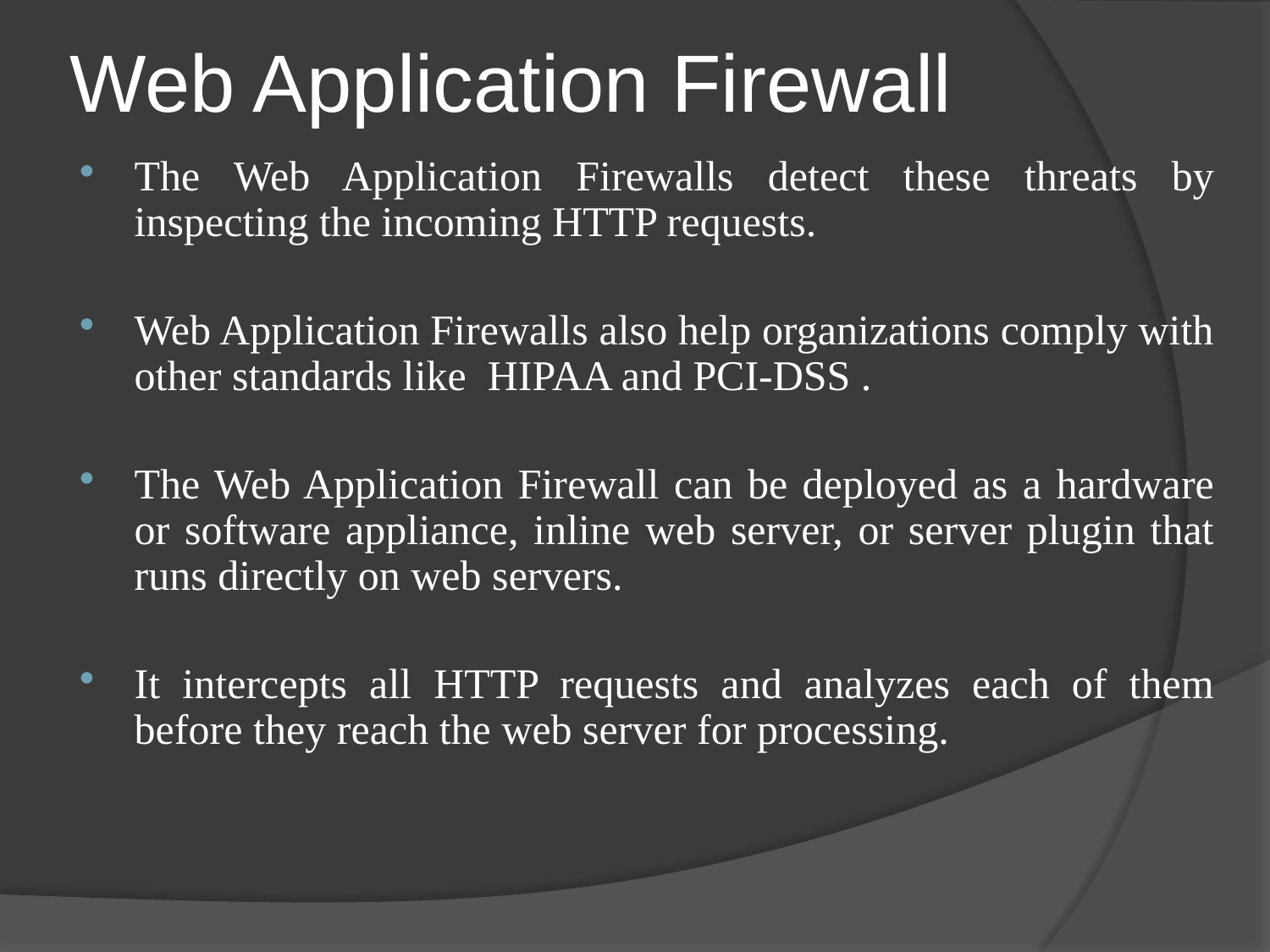

# Web Application Firewall
The Web Application Firewalls detect these threats by inspecting the incoming HTTP requests.

Web Application Firewalls also help organizations comply with other standards like  HIPAA and PCI-DSS .

The Web Application Firewall can be deployed as a hardware or software appliance, inline web server, or server plugin that runs directly on web servers.

It intercepts all HTTP requests and analyzes each of them before they reach the web server for processing.

3